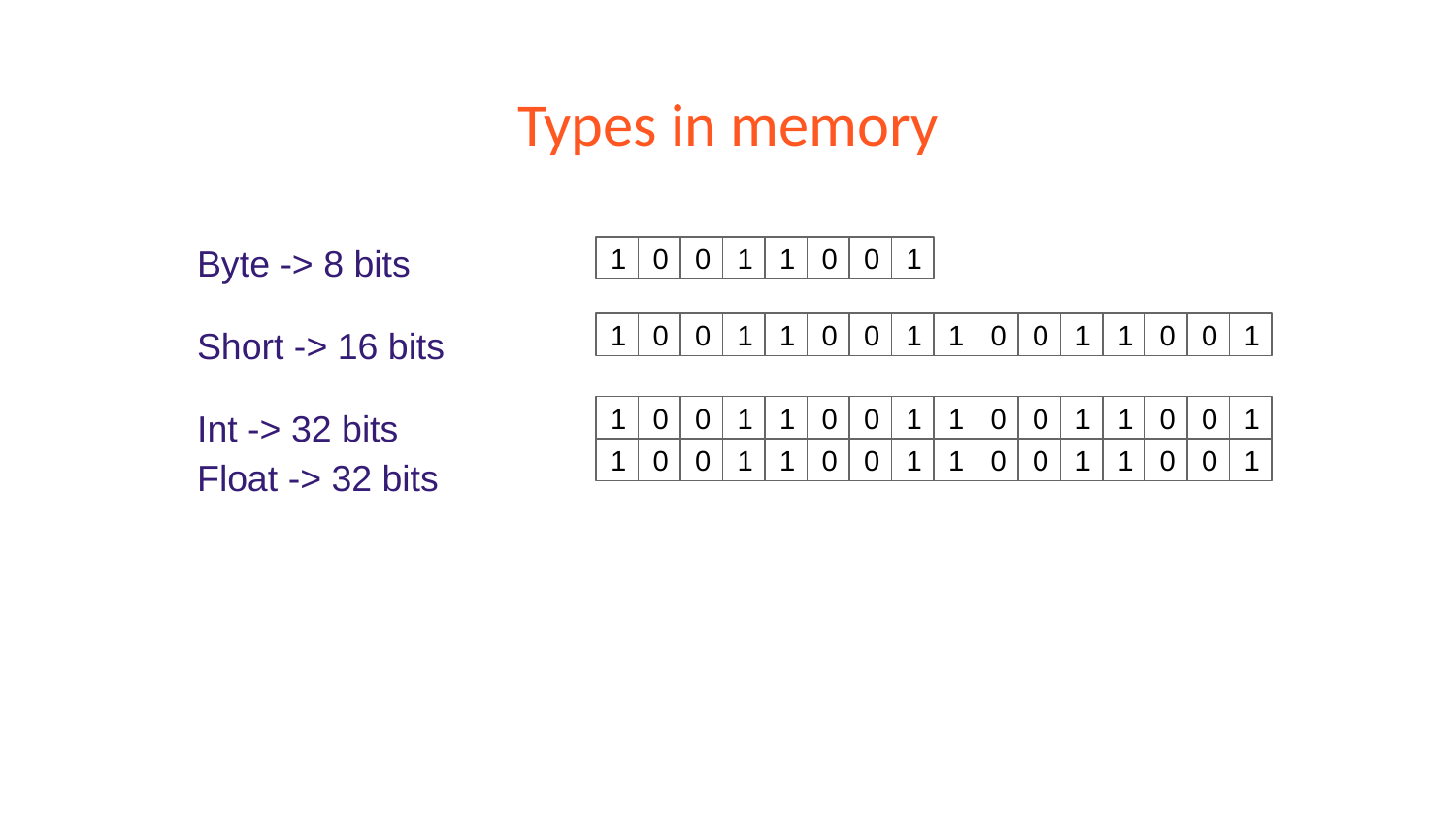

# Types in memory
Byte -> 8 bits
Short -> 16 bits
Int -> 32 bits
Float -> 32 bits

1
0
0
1
1
0
0
1
1
0
0
1
1
0
0
1
1
0
0
1
1
0
0
1
1
0
0
1
1
0
0
1
1
0
0
1
1
0
0
1
1
0
0
1
1
0
0
1
1
0
0
1
1
0
0
1